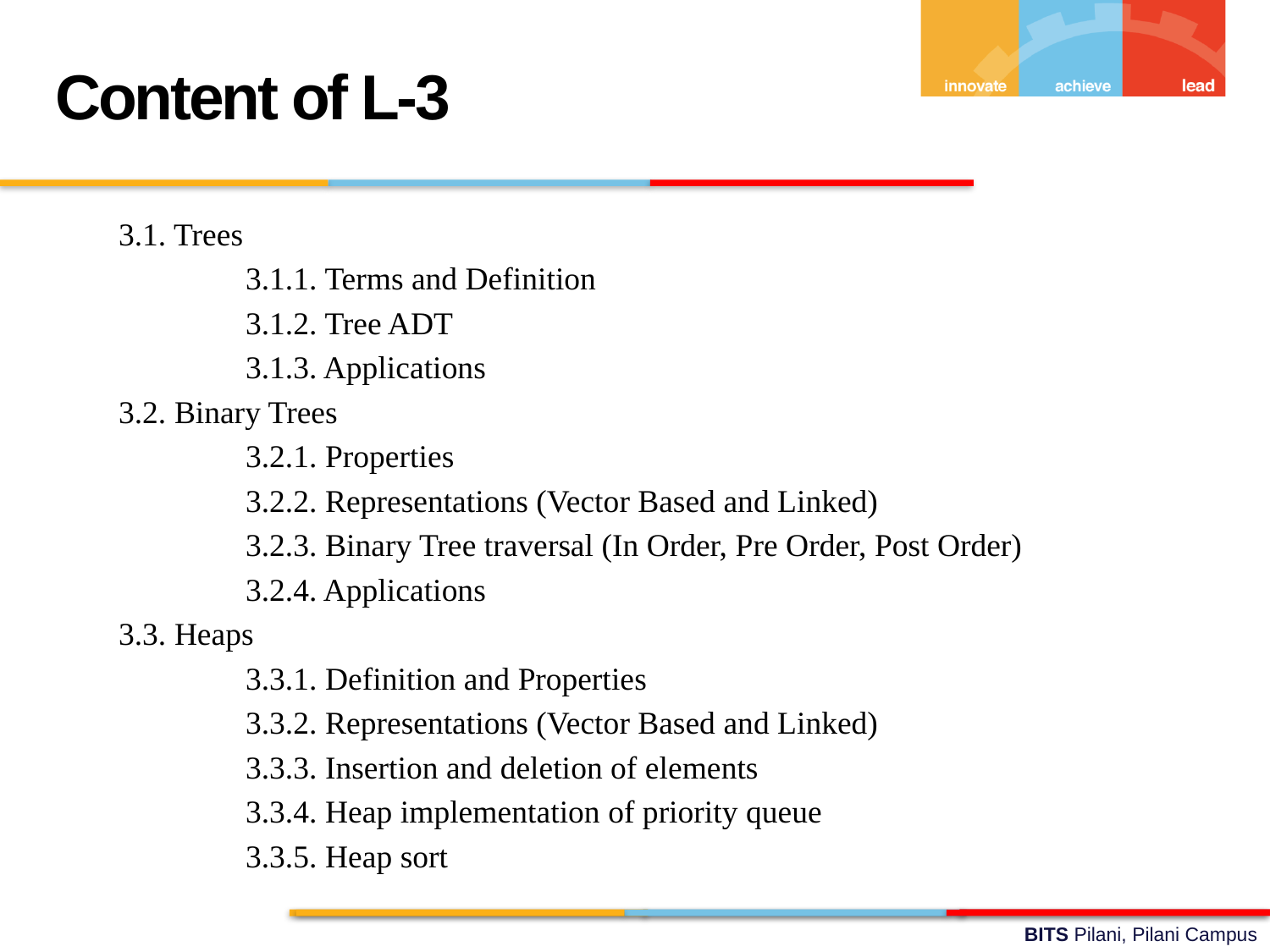

Content of L-3
3.1. Trees
	3.1.1. Terms and Definition
	3.1.2. Tree ADT
	3.1.3. Applications
3.2. Binary Trees
	3.2.1. Properties
	3.2.2. Representations (Vector Based and Linked)
	3.2.3. Binary Tree traversal (In Order, Pre Order, Post Order)
	3.2.4. Applications
3.3. Heaps
	3.3.1. Definition and Properties
	3.3.2. Representations (Vector Based and Linked)
	3.3.3. Insertion and deletion of elements
	3.3.4. Heap implementation of priority queue
	3.3.5. Heap sort